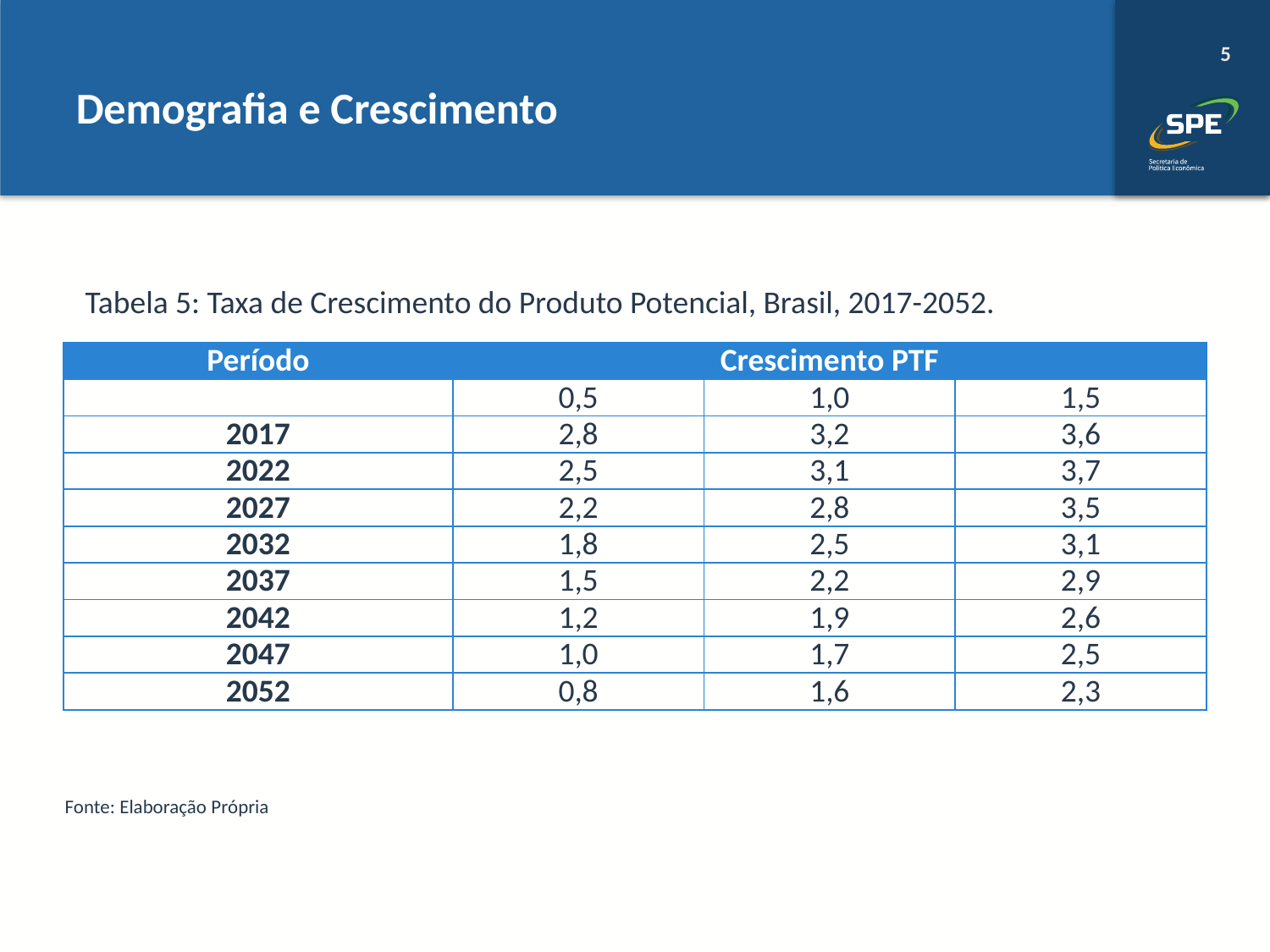

# Demografia e Crescimento
Tabela 5: Taxa de Crescimento do Produto Potencial, Brasil, 2017-2052.
| Período | Crescimento PTF |  |  |
| --- | --- | --- | --- |
|  | 0,5 | 1,0 | 1,5 |
| 2017 | 2,8 | 3,2 | 3,6 |
| 2022 | 2,5 | 3,1 | 3,7 |
| 2027 | 2,2 | 2,8 | 3,5 |
| 2032 | 1,8 | 2,5 | 3,1 |
| 2037 | 1,5 | 2,2 | 2,9 |
| 2042 | 1,2 | 1,9 | 2,6 |
| 2047 | 1,0 | 1,7 | 2,5 |
| 2052 | 0,8 | 1,6 | 2,3 |
|  |  |  |  |
Fonte: Elaboração Própria